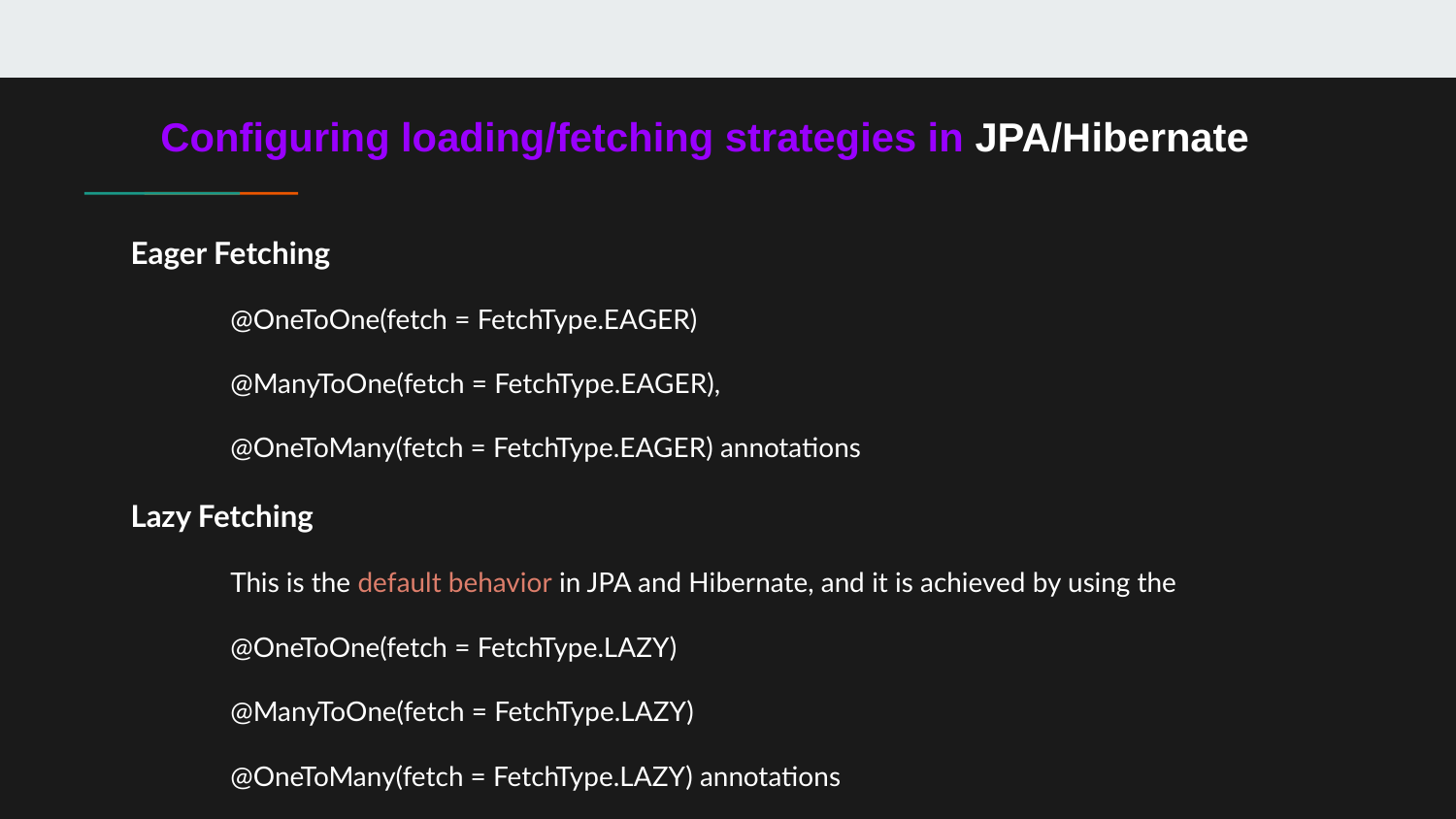

# Configuring loading/fetching strategies in JPA/Hibernate
Eager Fetching
@OneToOne(fetch = FetchType.EAGER)
@ManyToOne(fetch = FetchType.EAGER),
@OneToMany(fetch = FetchType.EAGER) annotations
Lazy Fetching
This is the default behavior in JPA and Hibernate, and it is achieved by using the
@OneToOne(fetch = FetchType.LAZY)
@ManyToOne(fetch = FetchType.LAZY)
@OneToMany(fetch = FetchType.LAZY) annotations